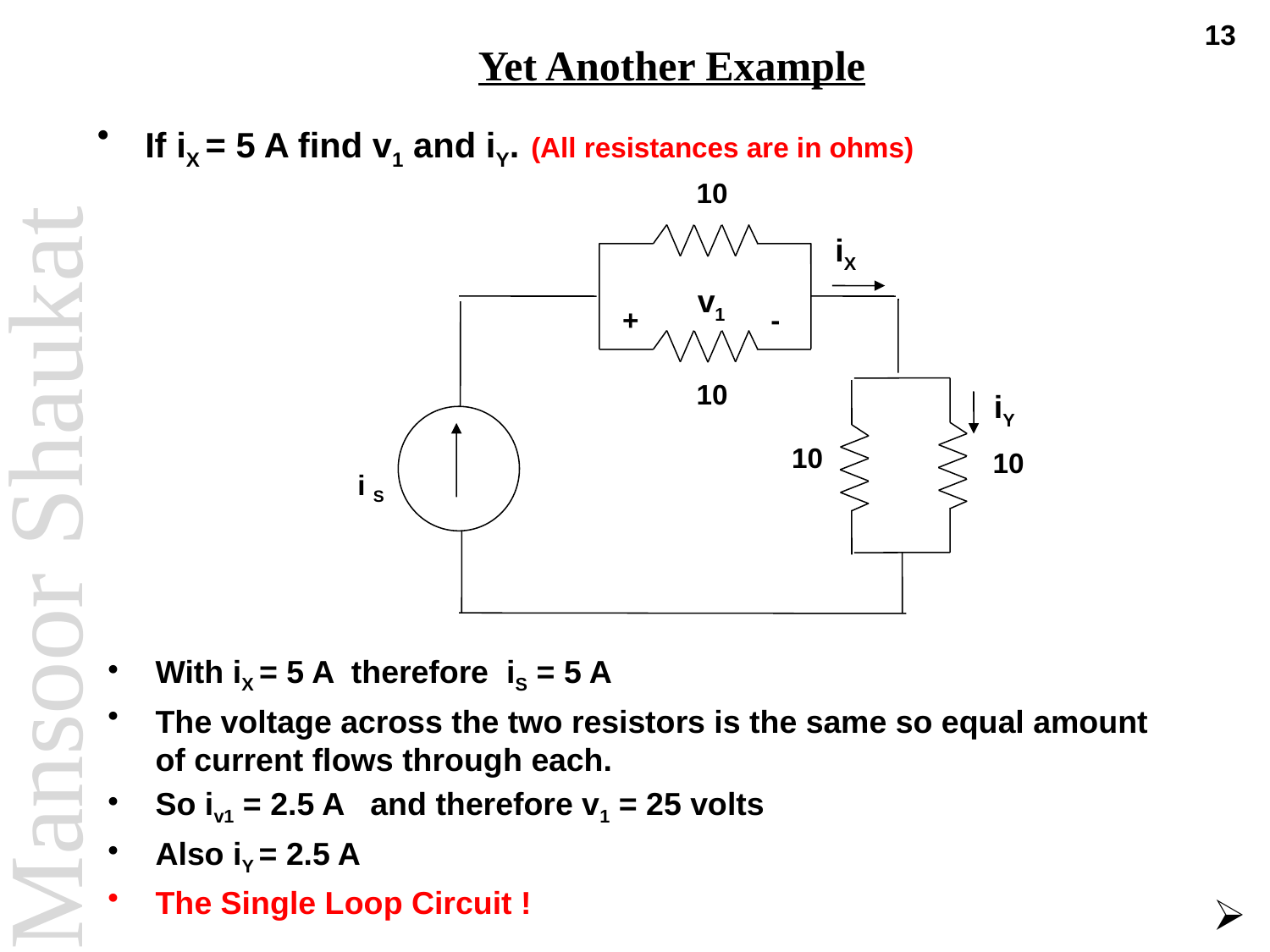

13
# Yet Another Example
If iX = 5 A find v1 and iY. (All resistances are in ohms)

10
iX

v1

+
-

10
iY

10
10
i S

With iX = 5 A  therefore  iS = 5 A
The voltage across the two resistors is the same so equal amount of current flows through each.
So iv1 = 2.5 A   and therefore v1 = 25 volts
Also iY = 2.5 A
The Single Loop Circuit !